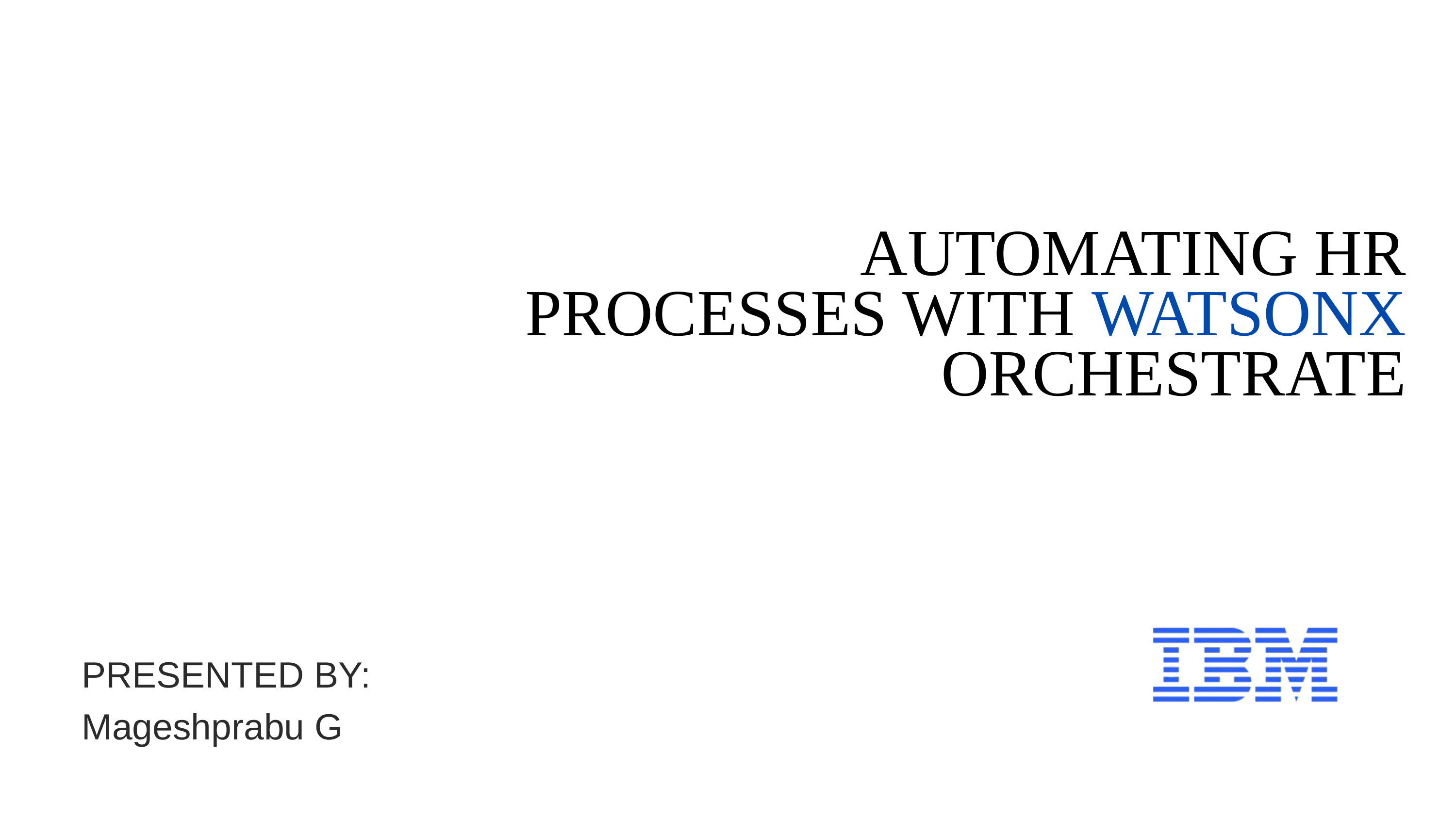

AUTOMATING HR PROCESSES WITH WATSONX ORCHESTRATE

PRESENTED BY:
Mageshprabu G